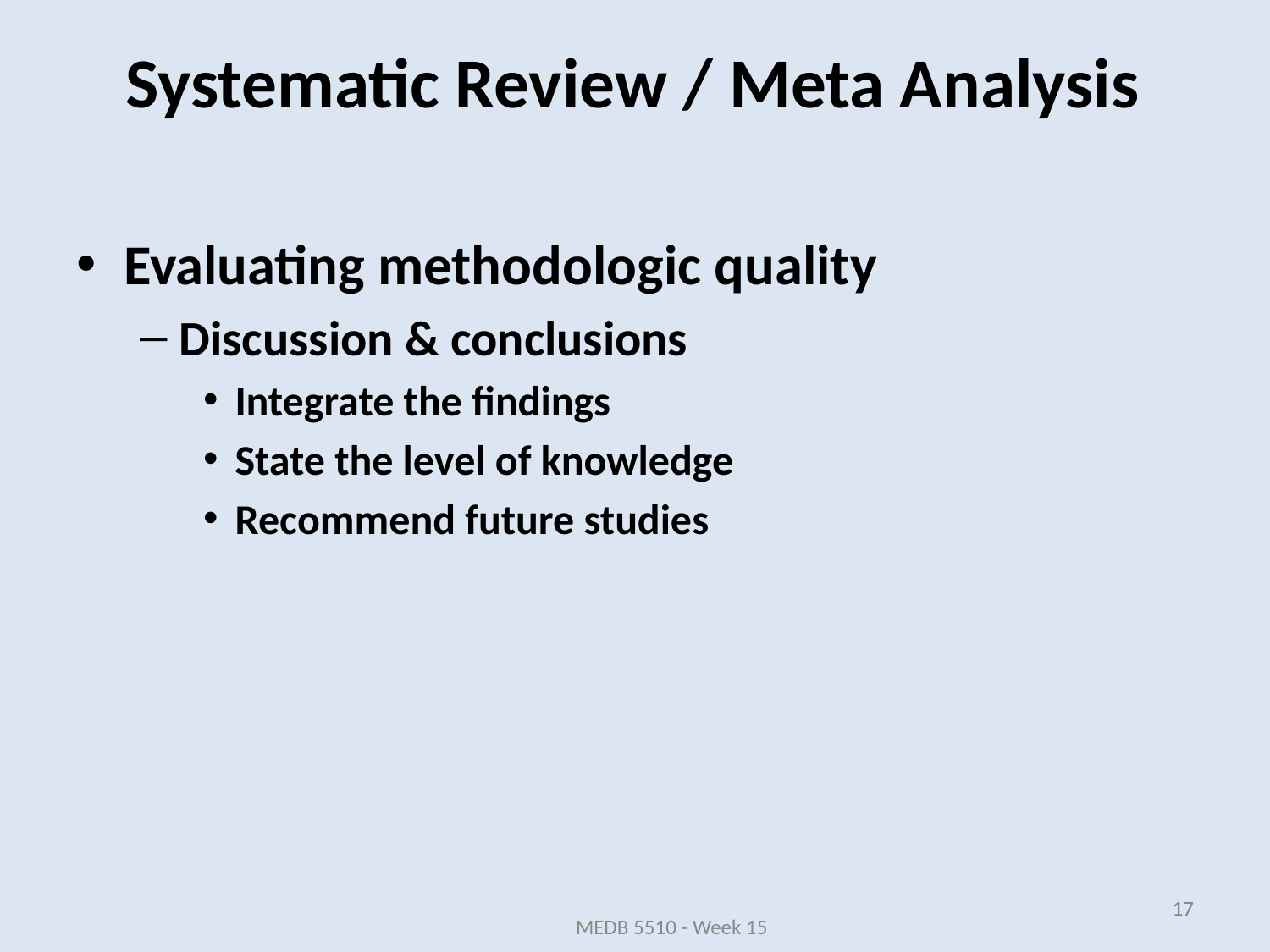

Evaluating methodologic quality
Discussion & conclusions
Integrate the findings
State the level of knowledge
Recommend future studies
Systematic Review / Meta Analysis
17
17
MEDB 5510 - Week 15